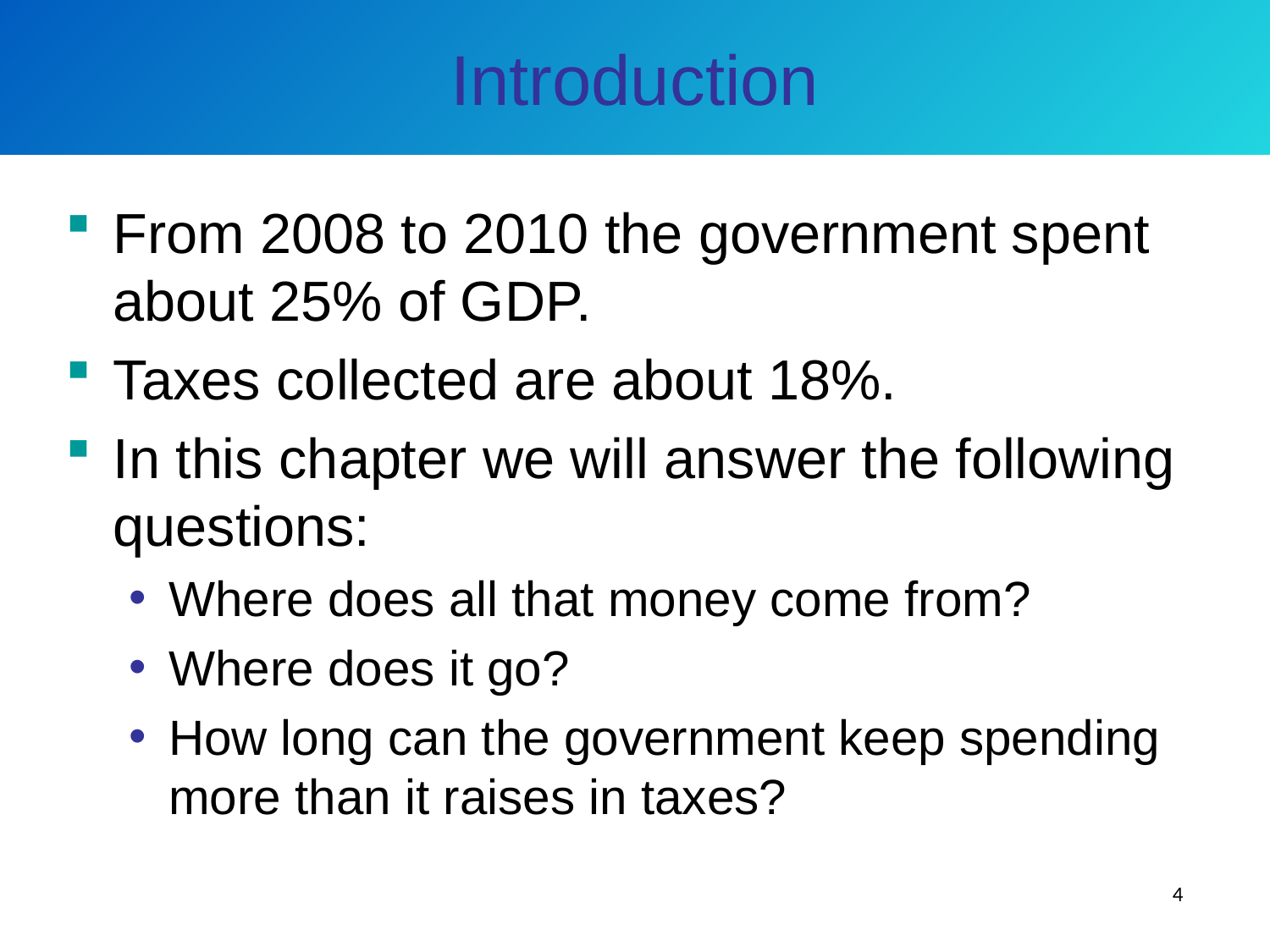

# Introduction
From 2008 to 2010 the government spent about 25% of GDP.
Taxes collected are about 18%.
In this chapter we will answer the following questions:
Where does all that money come from?
Where does it go?
How long can the government keep spending more than it raises in taxes?
4